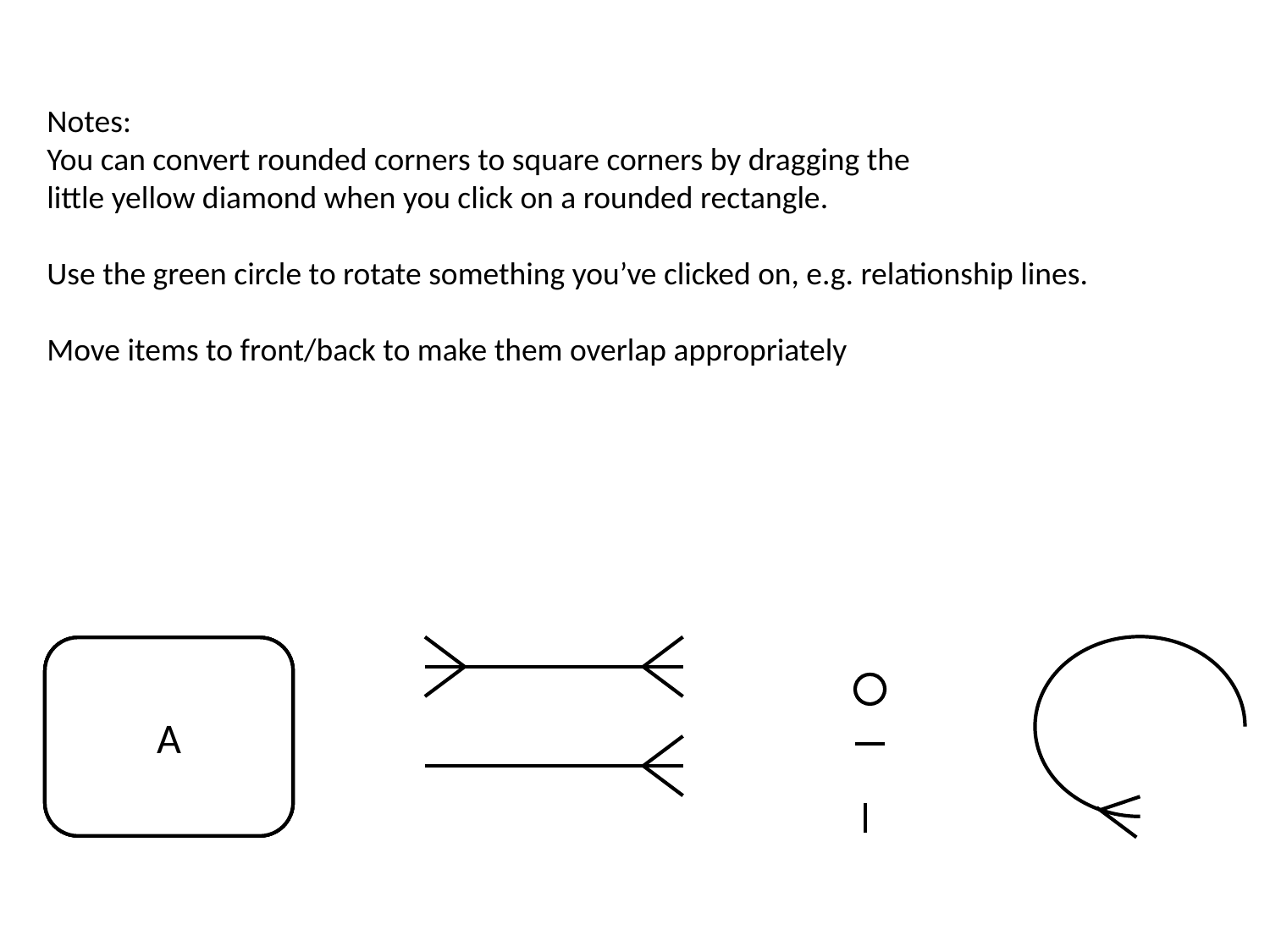

Notes:
You can convert rounded corners to square corners by dragging the
little yellow diamond when you click on a rounded rectangle.

Use the green circle to rotate something you’ve clicked on, e.g. relationship lines.

Move items to front/back to make them overlap appropriately

A

AA,
A

AA,
A

AA,
A